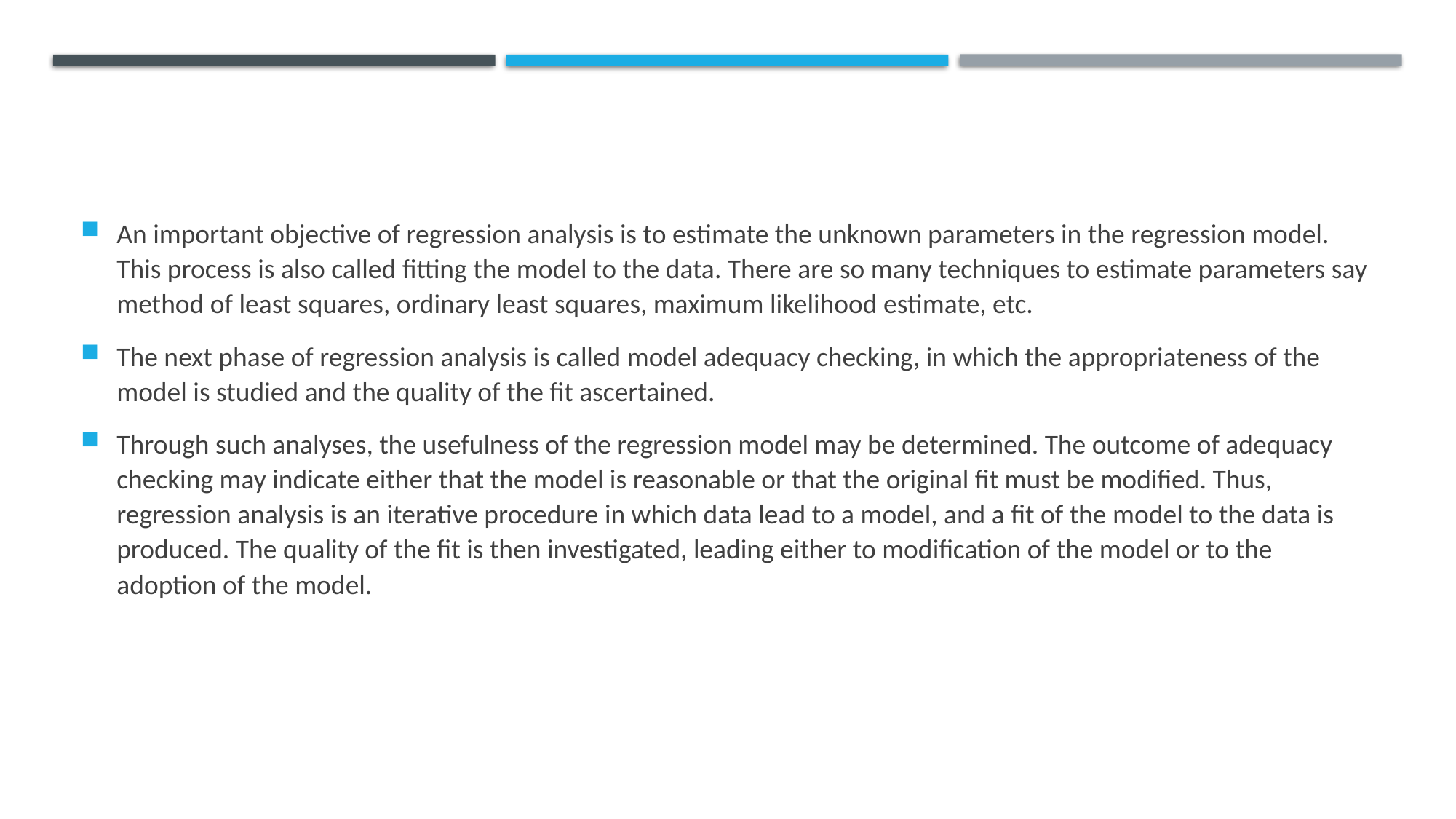

#
An important objective of regression analysis is to estimate the unknown parameters in the regression model. This process is also called fitting the model to the data. There are so many techniques to estimate parameters say method of least squares, ordinary least squares, maximum likelihood estimate, etc.
The next phase of regression analysis is called model adequacy checking, in which the appropriateness of the model is studied and the quality of the fit ascertained.
Through such analyses, the usefulness of the regression model may be determined. The outcome of adequacy checking may indicate either that the model is reasonable or that the original fit must be modified. Thus, regression analysis is an iterative procedure in which data lead to a model, and a fit of the model to the data is produced. The quality of the fit is then investigated, leading either to modification of the model or to the adoption of the model.